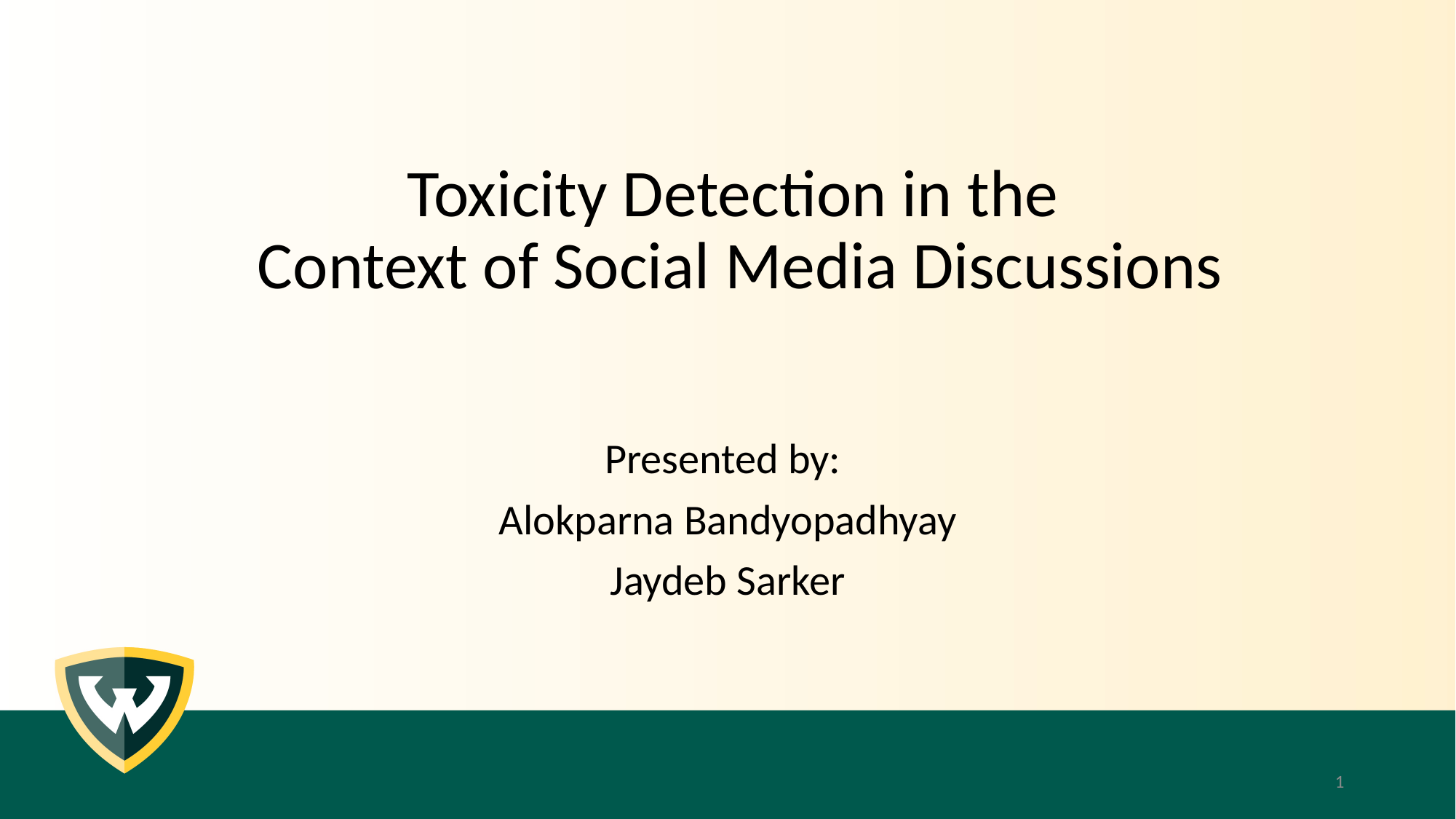

# Toxicity Detection in the Context of Social Media Discussions
Presented by:
Alokparna Bandyopadhyay
Jaydeb Sarker

1